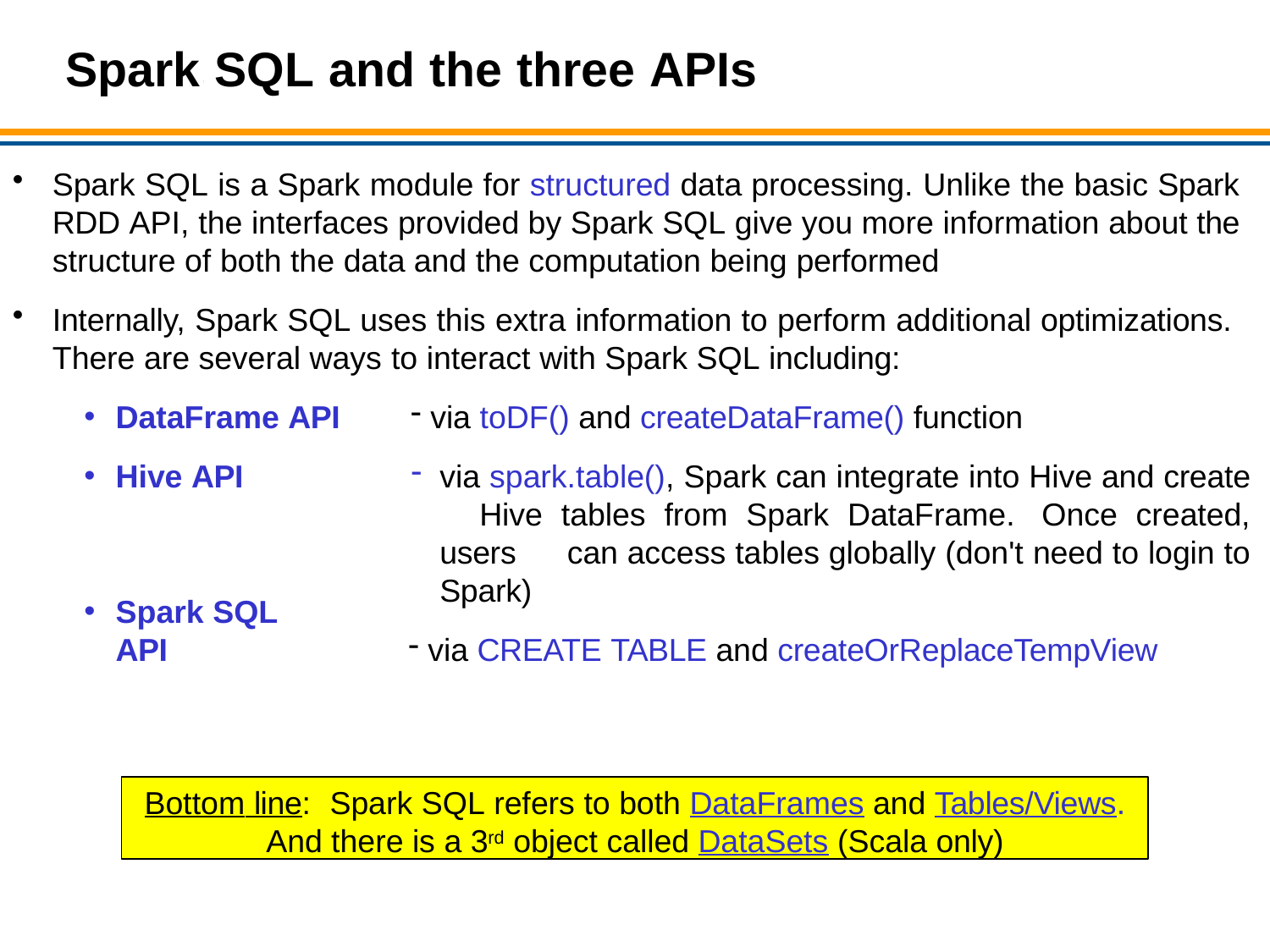

# Spark SQL and the three APIs

Spark SQL is a Spark module for structured data processing. Unlike the basic Spark RDD API, the interfaces provided by Spark SQL give you more information about the structure of both the data and the computation being performed
Internally, Spark SQL uses this extra information to perform additional optimizations. There are several ways to interact with Spark SQL including:
DataFrame API
Hive API
via toDF() and createDataFrame() function
via spark.table(), Spark can integrate into Hive and create 	Hive tables from Spark DataFrame. Once created, users 	can access tables globally (don't need to login to Spark)
via CREATE TABLE and createOrReplaceTempView
Spark SQL API
Bottom line:	Spark SQL refers to both DataFrames and Tables/Views.
And there is a 3rd object called DataSets (Scala only)